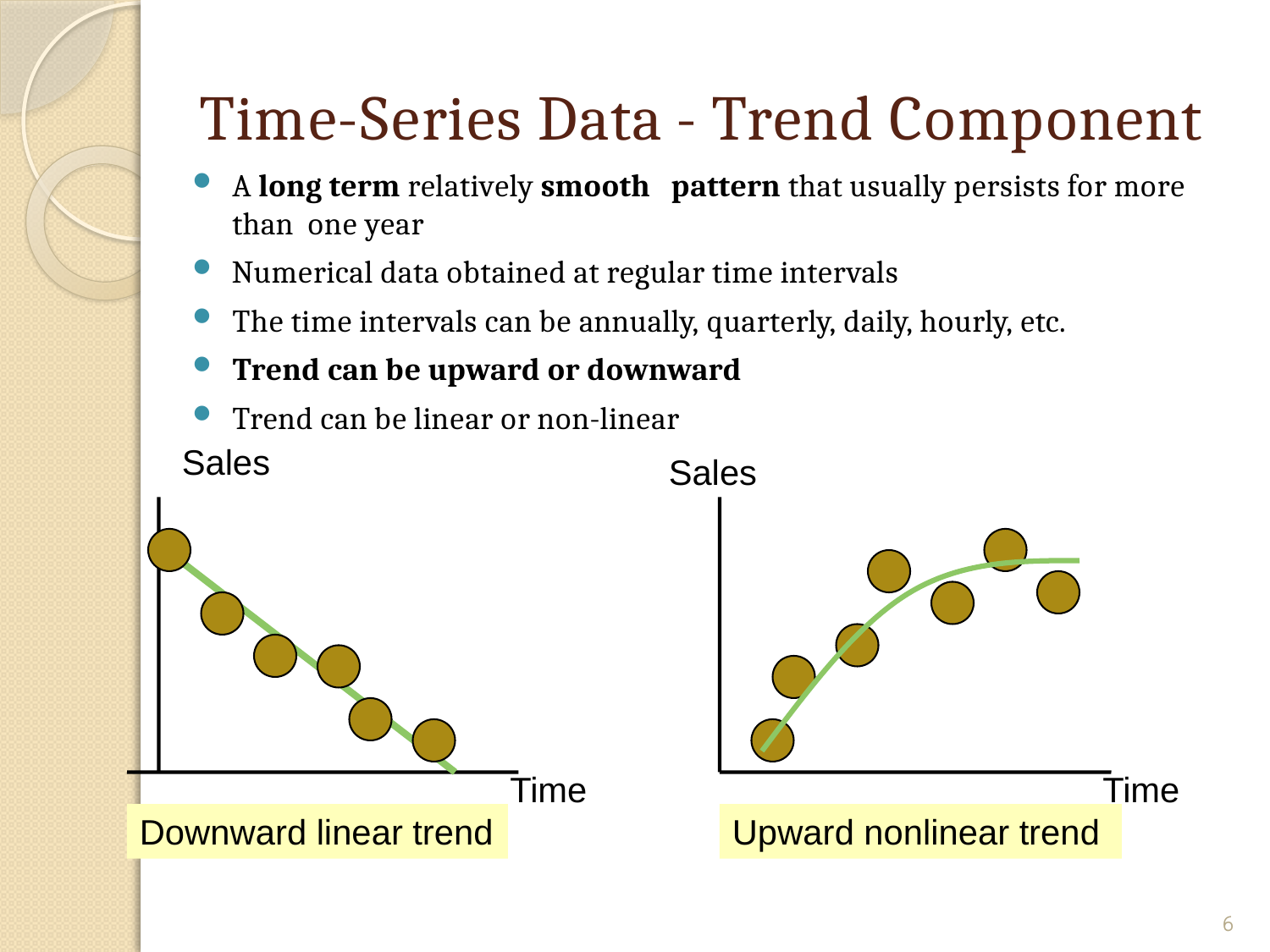

# Time-Series Data - Trend Component
A long term relatively smooth   pattern that usually persists for more than  one year
Numerical data obtained at regular time intervals
The time intervals can be annually, quarterly, daily, hourly, etc.
Trend can be upward or downward
Trend can be linear or non-linear
Sales
Sales

Time
Time

Downward linear trend
Upward nonlinear trend
6